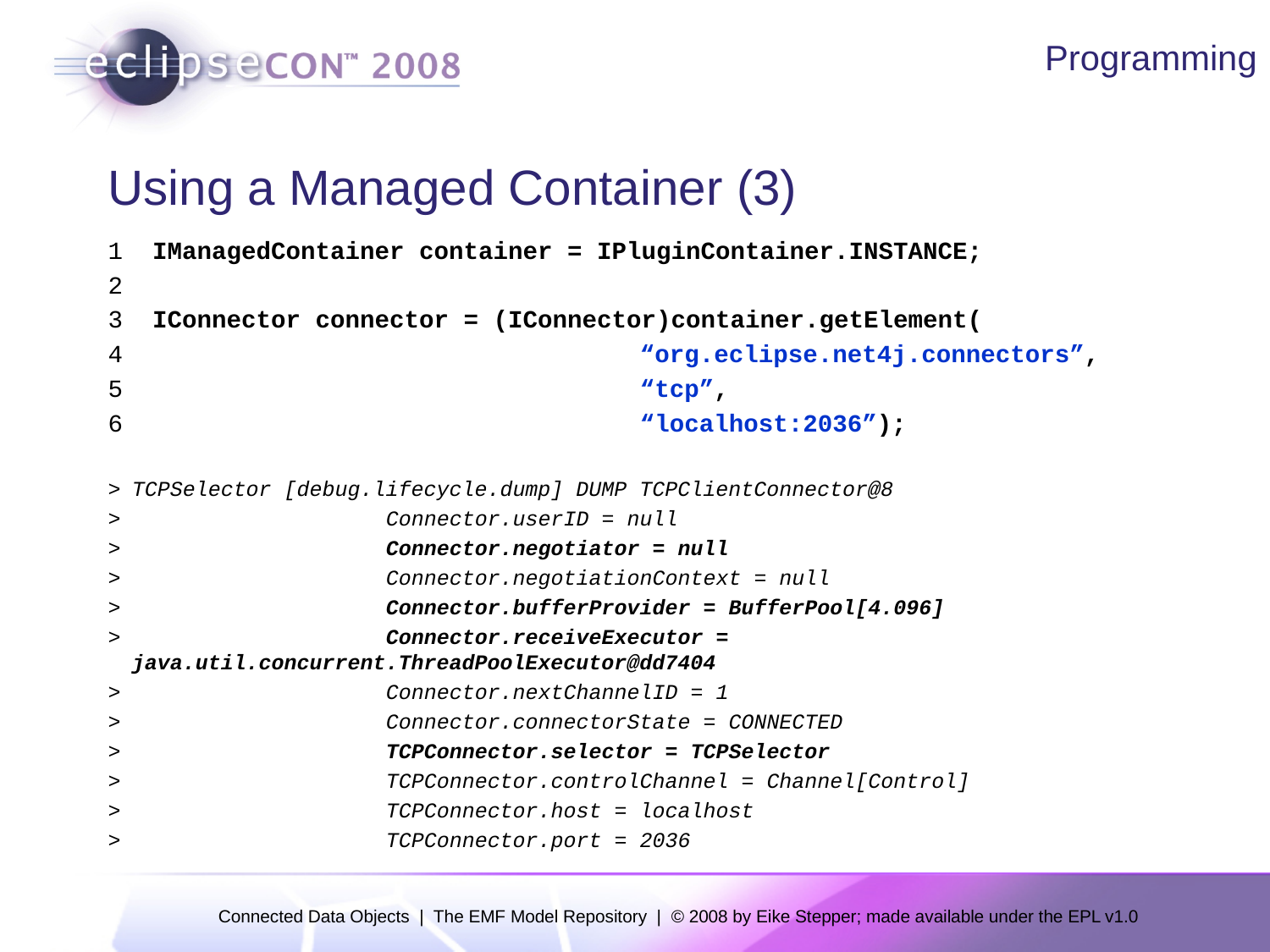

Programming
# Using a Managed Container (3)
1  IManagedContainer container = IPluginContainer.INSTANCE;
2
3  IConnector connector = (IConnector)container.getElement(
4					“org.eclipse.net4j.connectors”,
5					“tcp”,
6					“localhost:2036”);

>	TCPSelector [debug.lifecycle.dump] DUMP TCPClientConnector@8
> 		Connector.userID = null
> 		Connector.negotiator = null
> 		Connector.negotiationContext = null
> 		Connector.bufferProvider = BufferPool[4.096]
> 		Connector.receiveExecutor = java.util.concurrent.ThreadPoolExecutor@dd7404
> 		Connector.nextChannelID = 1
> 		Connector.connectorState = CONNECTED
> 		TCPConnector.selector = TCPSelector
> 		TCPConnector.controlChannel = Channel[Control]
> 		TCPConnector.host = localhost
> 		TCPConnector.port = 2036